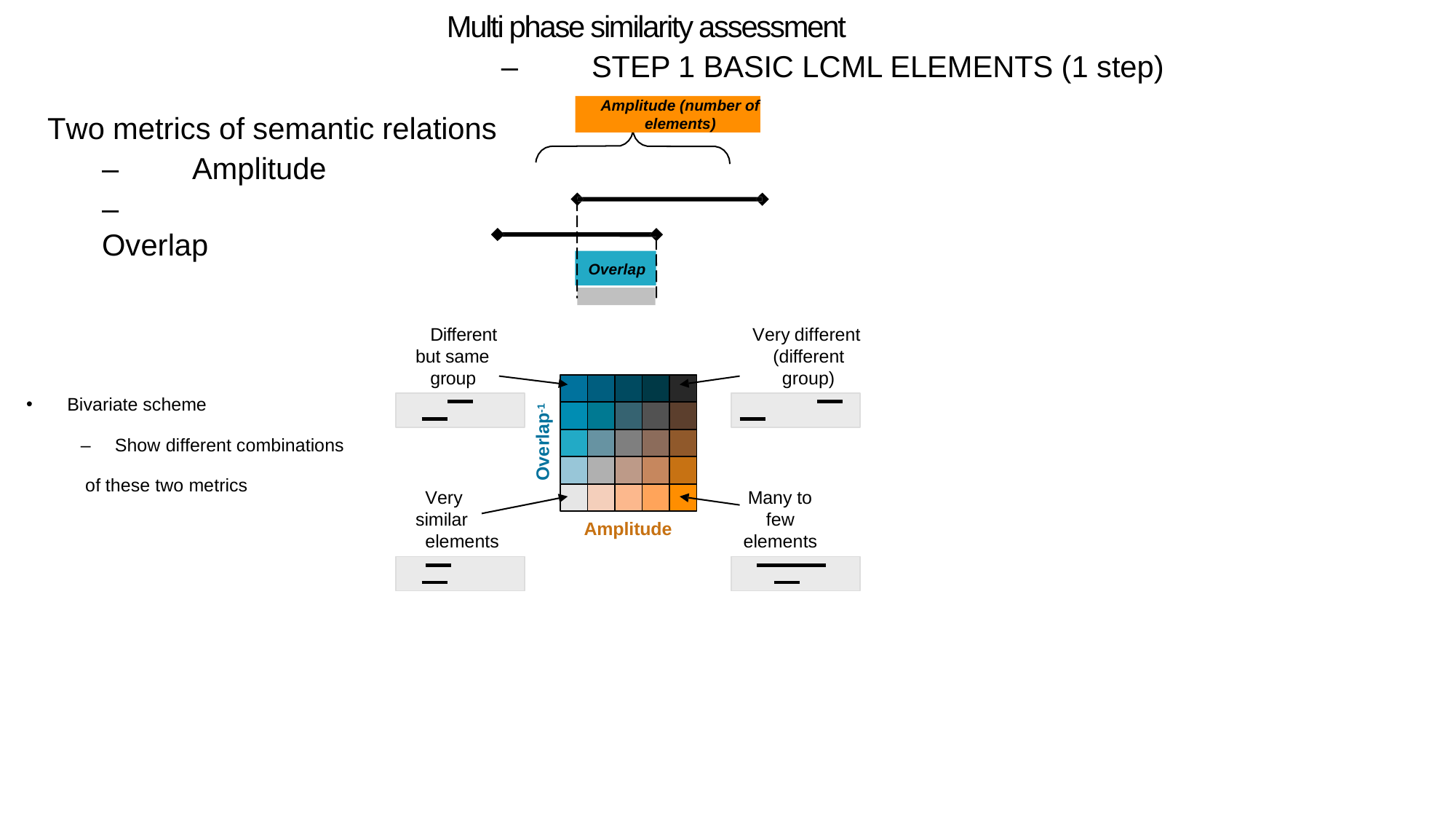

Multi phase similarity assessment
–	STEP 1 BASIC LCML ELEMENTS (1 step)
Amplitude (number of elements)
Two metrics of semantic relations
–	Amplitude

–	Overlap

Overlap

Different but same
group
Very different
(different group)

Bivariate scheme
–	Show different combinations
 of these two metrics

Overlap-1

Very similar
elements
Many to few elements

Amplitude